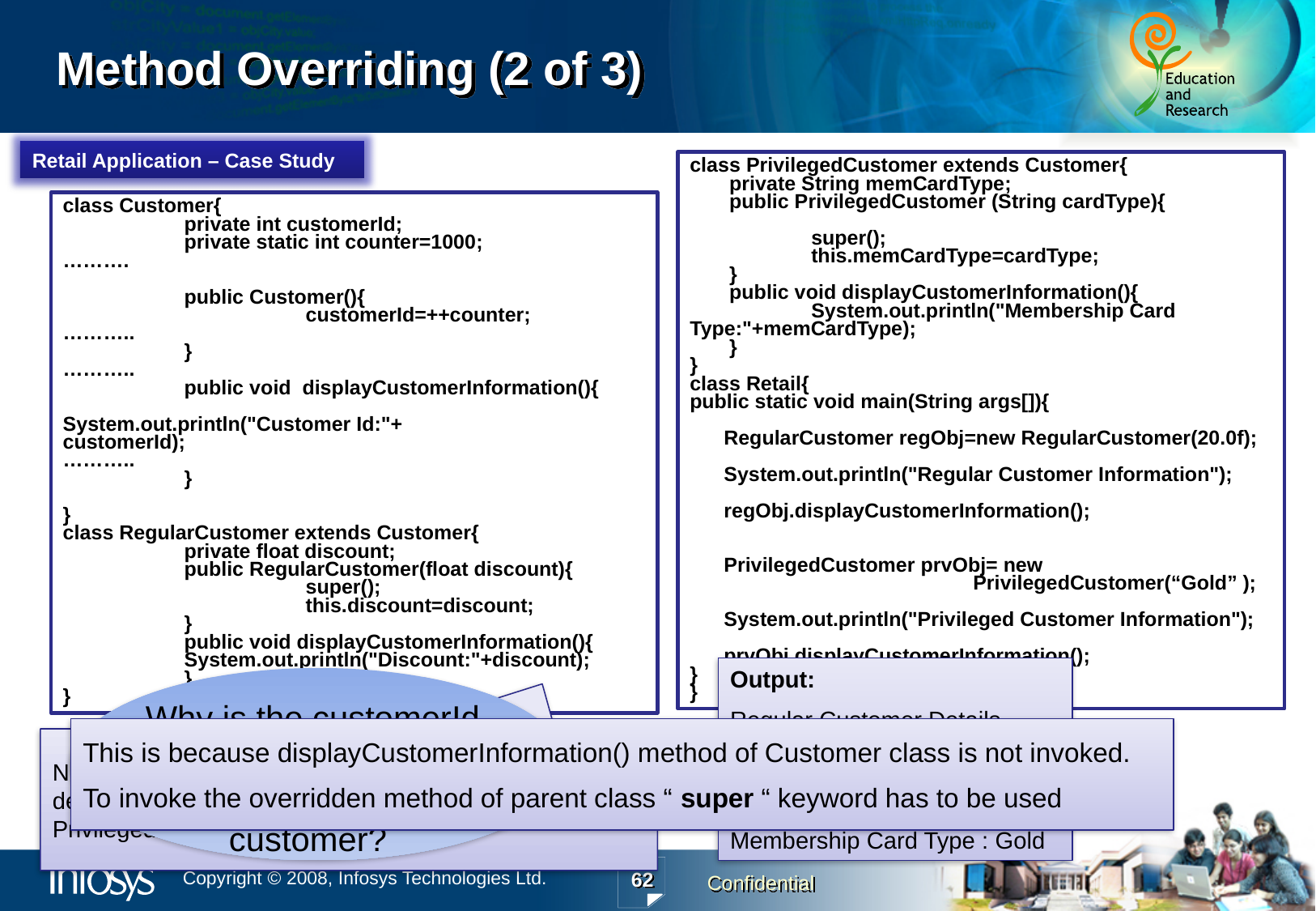

# Method Overriding (2 of 3)
Retail Application – Case Study
class PrivilegedCustomer extends Customer{
       private String memCardType;
       public PrivilegedCustomer (String cardType){
	super();
  	this.memCardType=cardType;
       }
       public void displayCustomerInformation(){
 	System.out.println("Membership Card Type:"+memCardType);
       }
}
class Retail{
public static void main(String args[]){

      RegularCustomer regObj=new RegularCustomer(20.0f);

      System.out.println("Regular Customer Information");

      regObj.displayCustomerInformation();

      PrivilegedCustomer prvObj= new
                                                  PrivilegedCustomer(“Gold” );

      System.out.println("Privileged Customer Information");

      prvObj.displayCustomerInformation();
}
}
class Customer{
	private int customerId;
	private static int counter=1000;
……….

	public Customer(){
		customerId=++counter;
………..
	}
………..
	public void  displayCustomerInformation(){
			System.out.println("Customer Id:"+
customerId);
………..
	}

}
class RegularCustomer extends Customer{
       	private float discount;
       	public RegularCustomer(float discount){
		super();				this.discount=discount;
	}
	public void displayCustomerInformation(){
	System.out.println("Discount:"+discount);
        	}
}
Output:
Regular Customer Details
Discount: 20.0
Privileged  Customer Details
Membership Card Type : Gold
Why is the customerId not displayed for both Regular & Privileged customer?
This is because displayCustomerInformation() method of Customer class is not invoked.
To invoke the overridden method of parent class “ super “ keyword has to be used
Note how the displayCustomerInformation() method is defined in Customer class as well as Regular and Privileged Customer classes
62